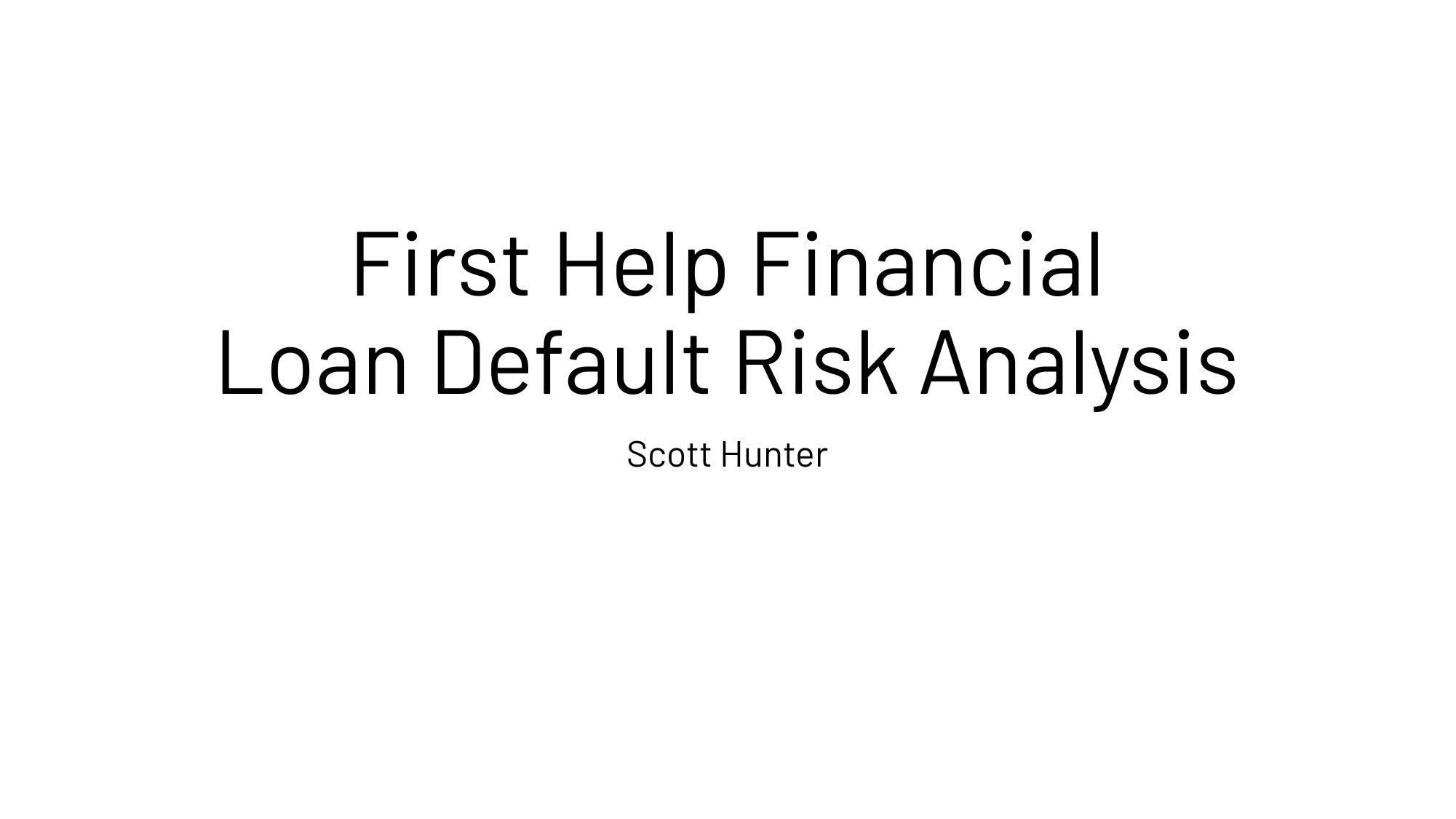

# First Help Financial Loan Default Risk Analysis
Scott Hunter